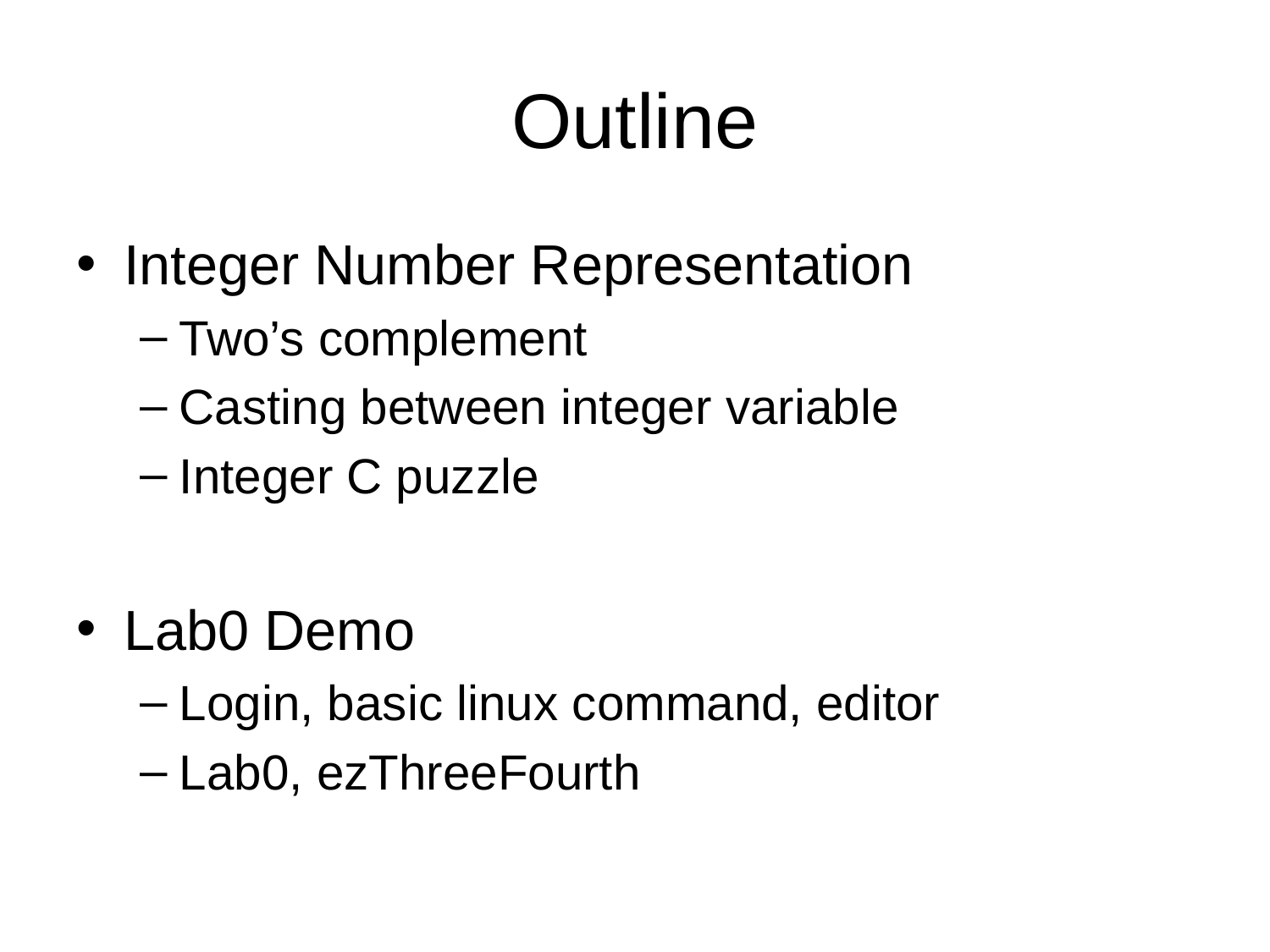

# Outline
Integer Number Representation
Two’s complement
Casting between integer variable
Integer C puzzle

Lab0 Demo
Login, basic linux command, editor
Lab0, ezThreeFourth